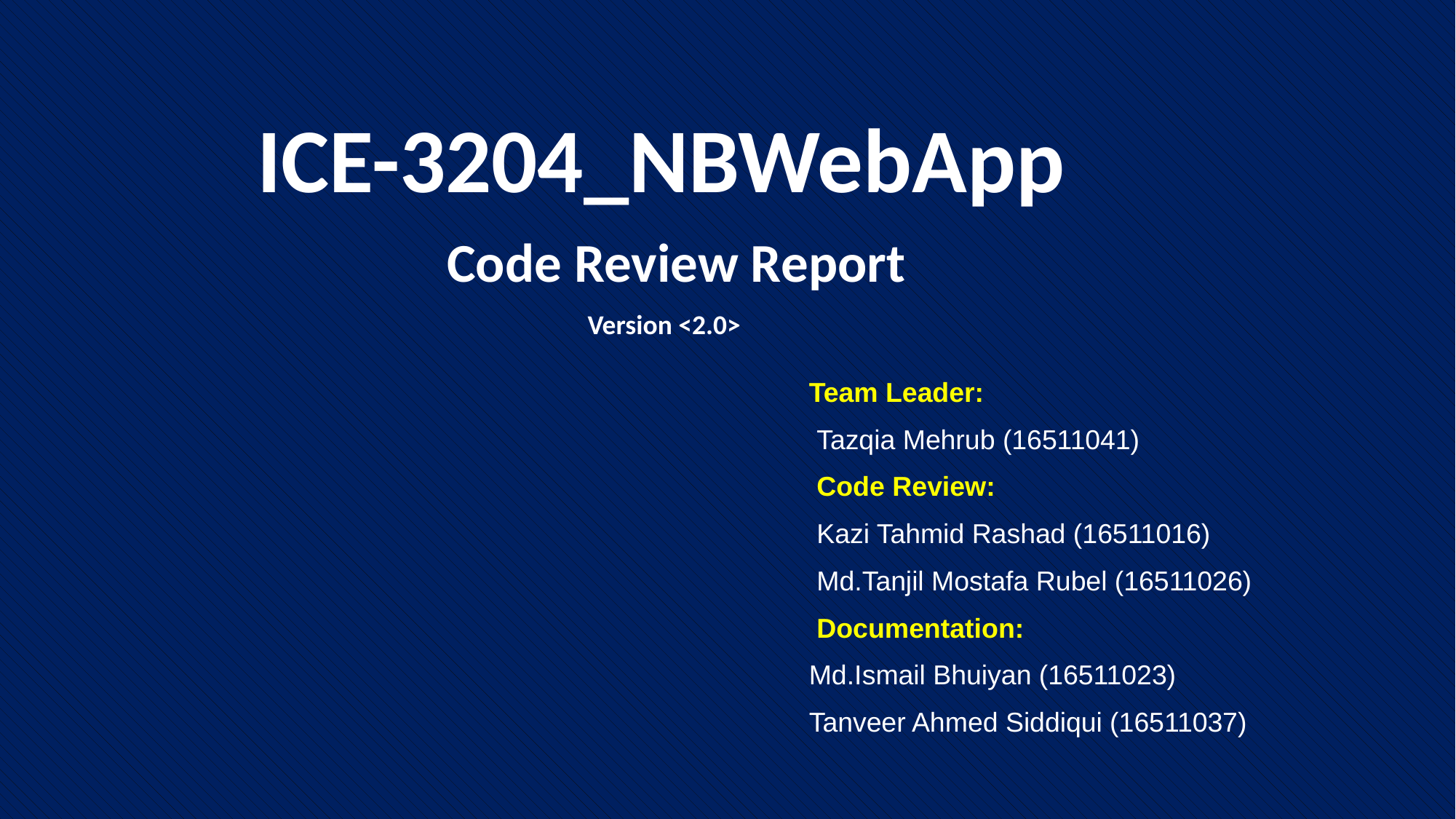

ICE-3204_NBWebApp
  Code Review Report
 Version <2.0>
Team Leader:
 Tazqia Mehrub (16511041)
 Code Review:
 Kazi Tahmid Rashad (16511016)
 Md.Tanjil Mostafa Rubel (16511026)
 Documentation:
Md.Ismail Bhuiyan (16511023)
Tanveer Ahmed Siddiqui (16511037)